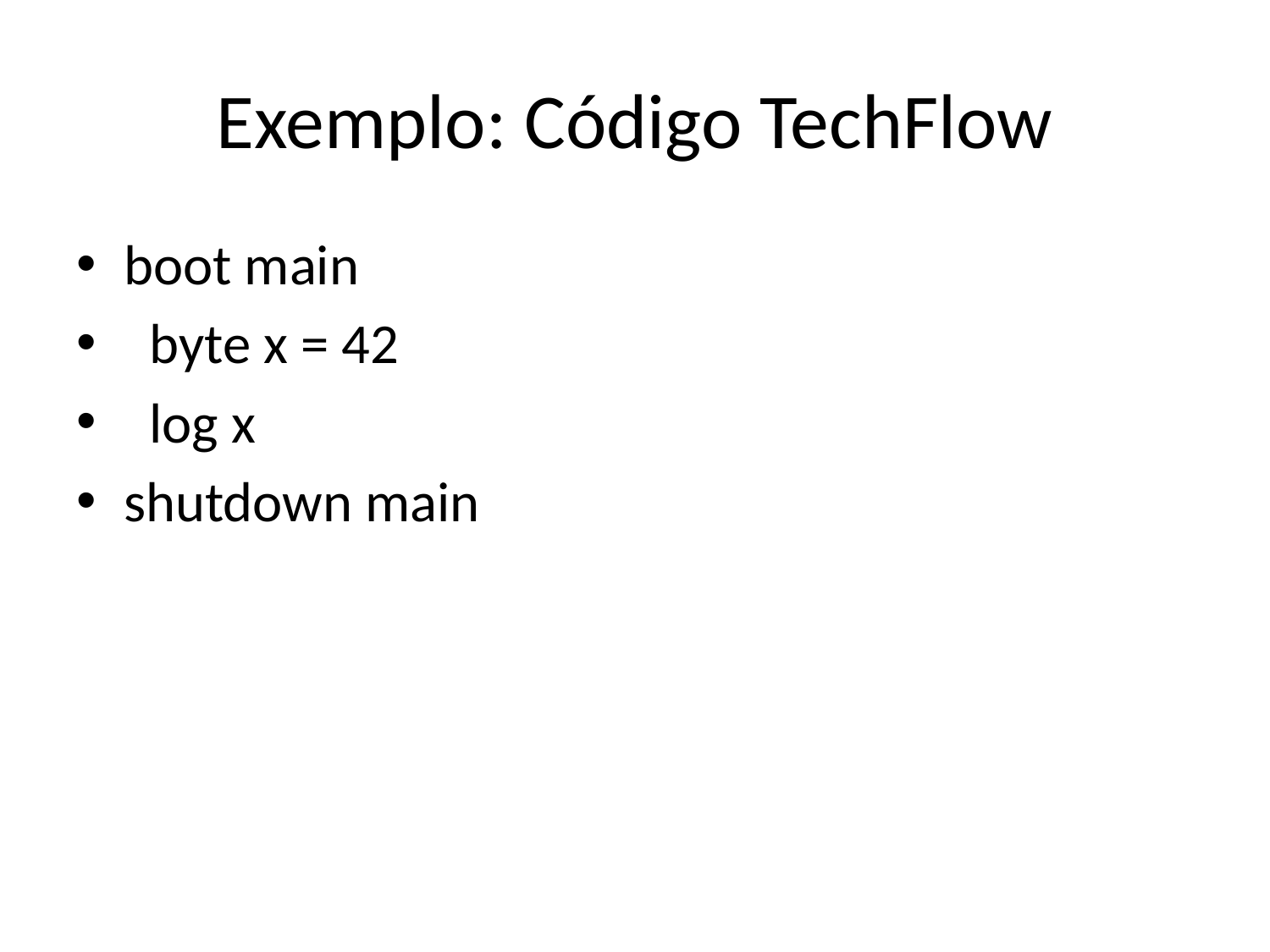

# Exemplo: Código TechFlow
boot main
  byte x = 42
  log x
shutdown main